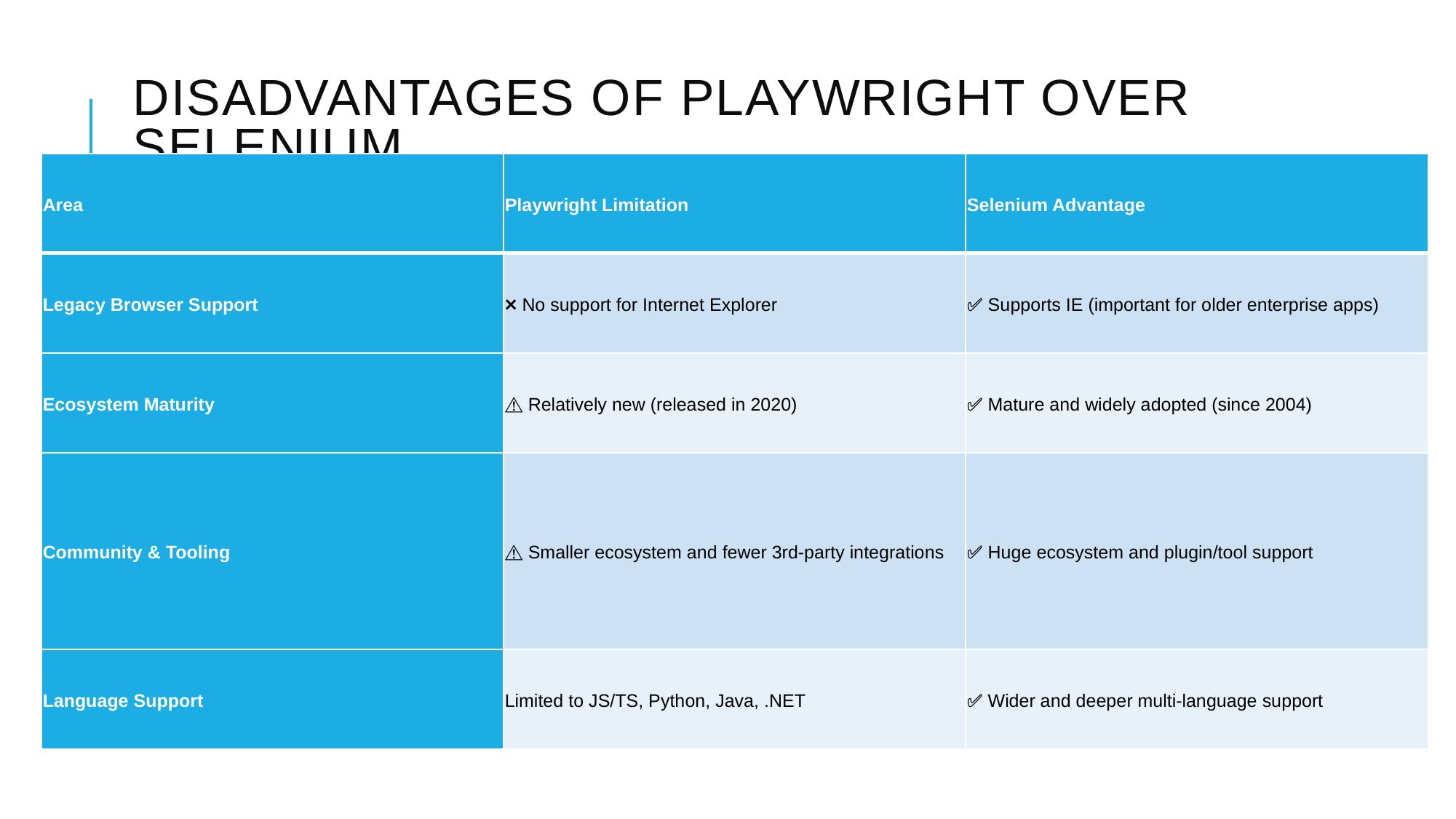

# Disadvantages of playwright over selenium
| Area | Playwright Limitation | Selenium Advantage |
| --- | --- | --- |
| Legacy Browser Support | ❌ No support for Internet Explorer | ✅ Supports IE (important for older enterprise apps) |
| Ecosystem Maturity | ⚠️ Relatively new (released in 2020) | ✅ Mature and widely adopted (since 2004) |
| Community & Tooling | ⚠️ Smaller ecosystem and fewer 3rd-party integrations | ✅ Huge ecosystem and plugin/tool support |
| Language Support | Limited to JS/TS, Python, Java, .NET | ✅ Wider and deeper multi-language support |